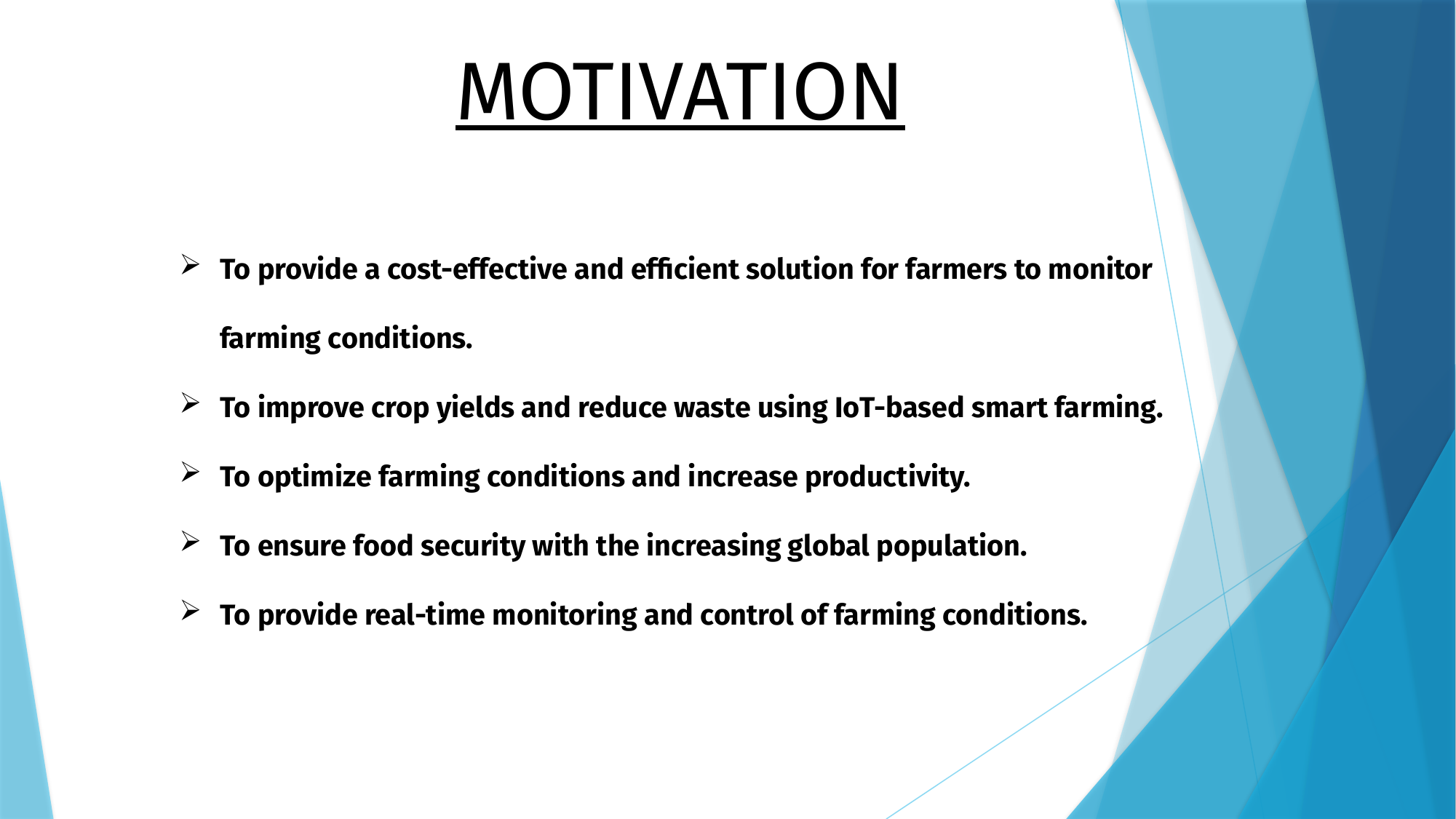

MOTIVATION
To provide a cost-effective and efficient solution for farmers to monitor
      farming conditions.
To improve crop yields and reduce waste using IoT-based smart farming.
To optimize farming conditions and increase productivity.
To ensure food security with the increasing global population.
To provide real-time monitoring and control of farming conditions.